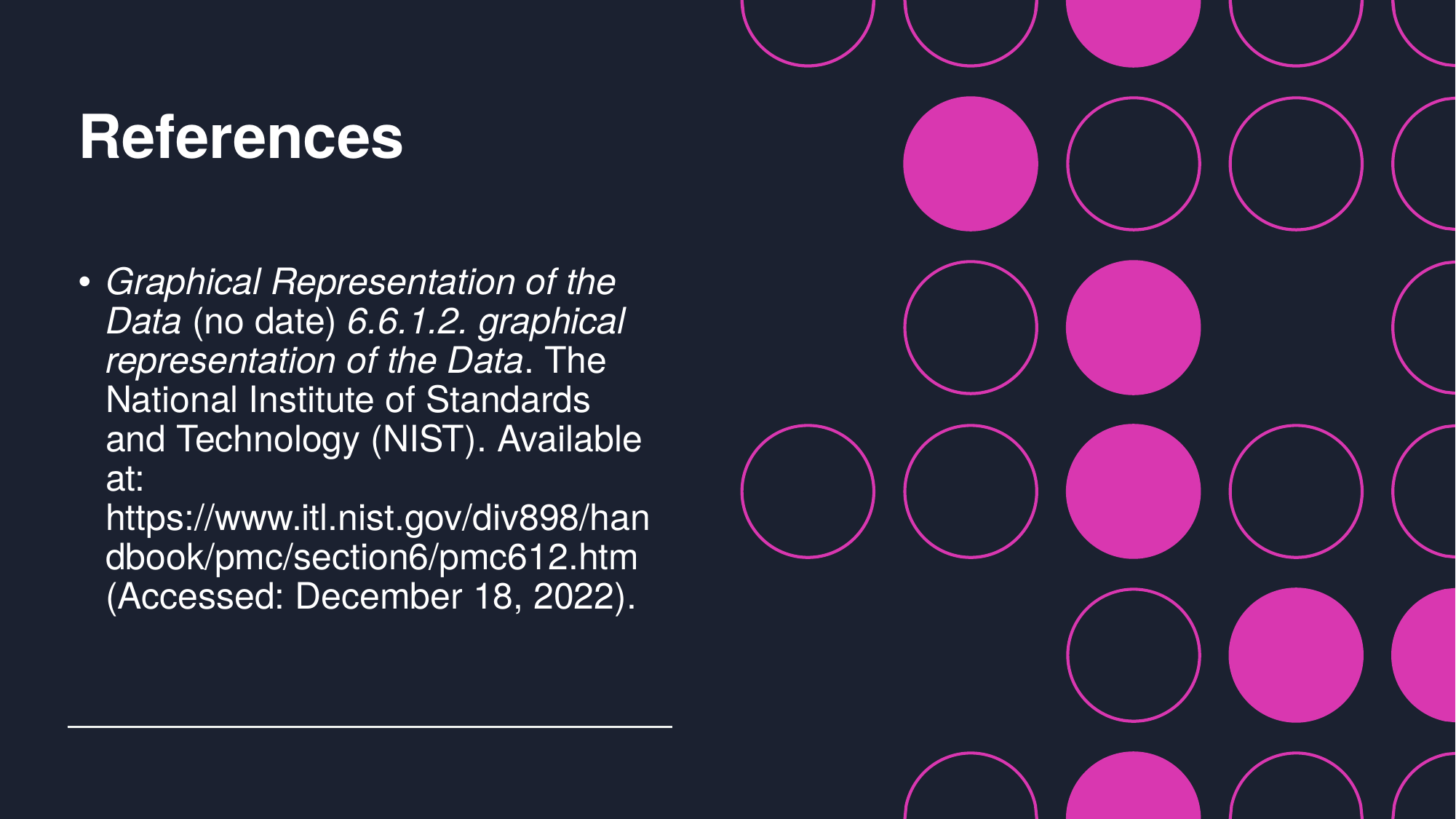

# References
Graphical Representation of the Data (no date) 6.6.1.2. graphical representation of the Data. The National Institute of Standards and Technology (NIST). Available at: https://www.itl.nist.gov/div898/handbook/pmc/section6/pmc612.htm (Accessed: December 18, 2022).